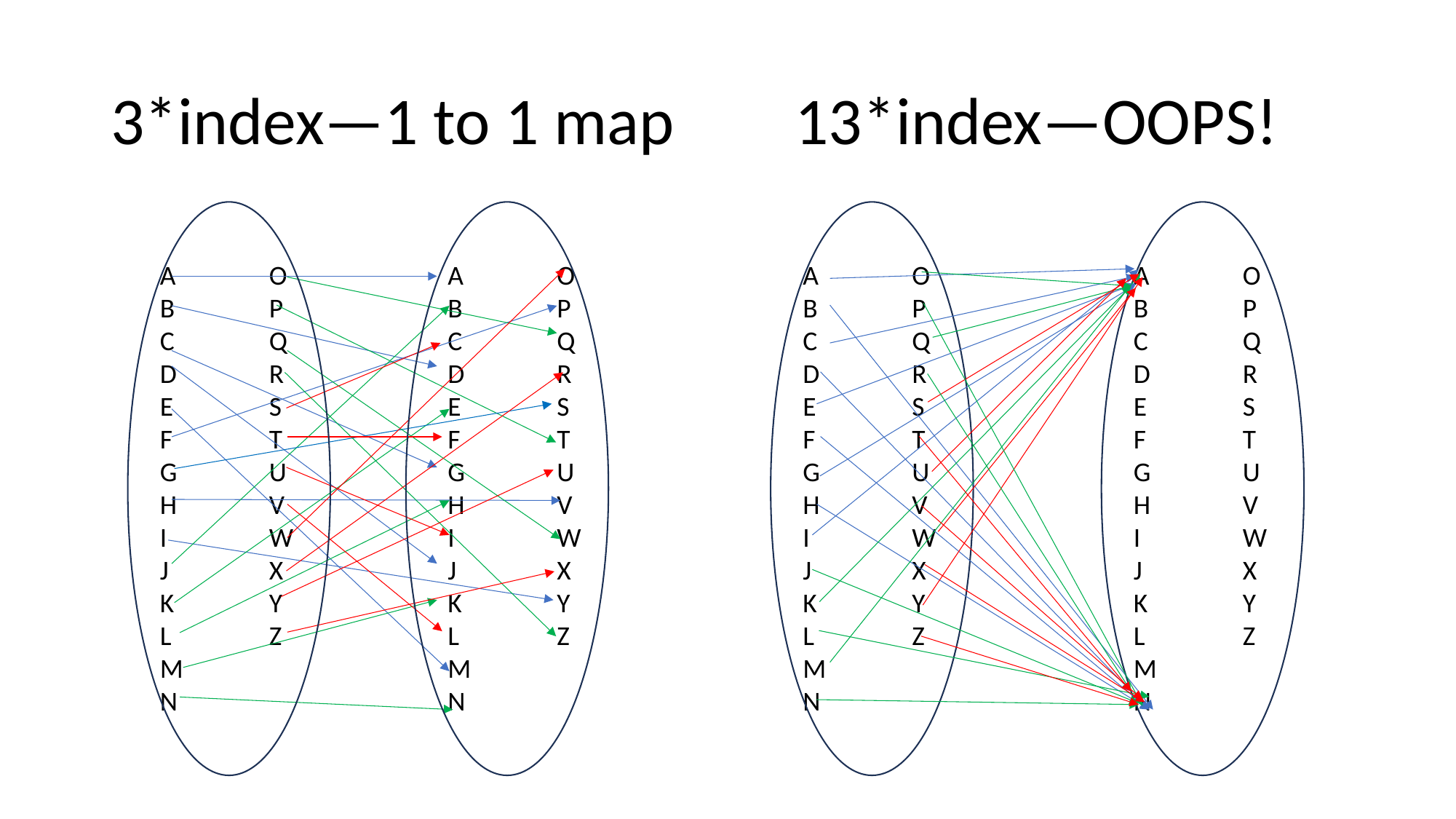

# 3*index—1 to 1 map        13*index—OOPS!

A	O
B	P
C	Q
D	R
E	S
F	T
G	U
H	V
I	W
J	X
K	Y
L	Z
M
N
A	O
B	P
C	Q
D	R
E	S
F	T
G	U
H	V
I	W
J	X
K	Y
L	Z
M
N
A	O
B	P
C	Q
D	R
E	S
F	T
G	U
H	V
I	W
J	X
K	Y
L	Z
M
N
A	O
B	P
C	Q
D	R
E	S
F	T
G	U
H	V
I	W
J	X
K	Y
L	Z
M
N